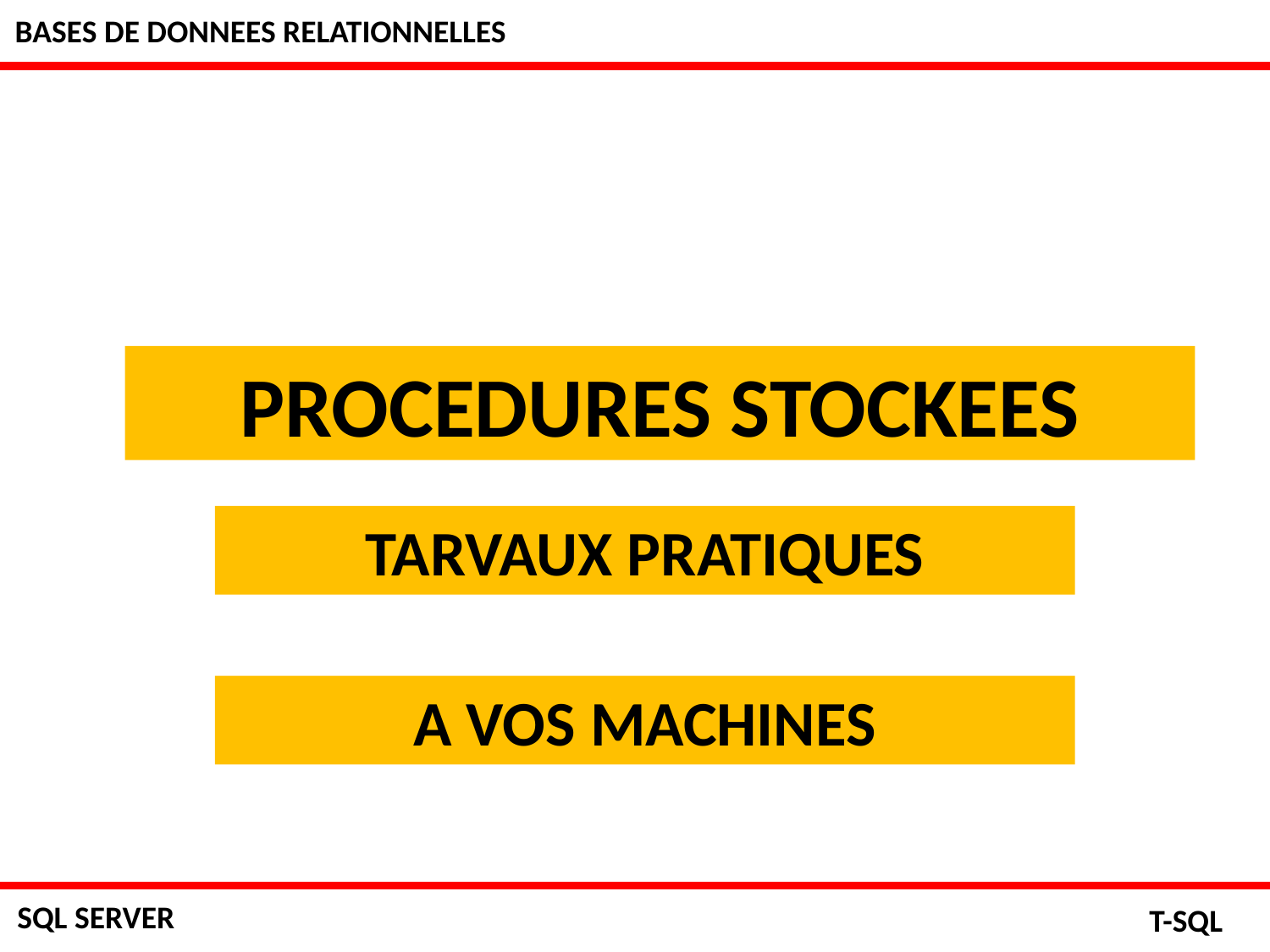

BASES DE DONNEES RELATIONNELLES
PROCEDURES STOCKEES
TARVAUX PRATIQUES
A VOS MACHINES
SQL SERVER
T-SQL